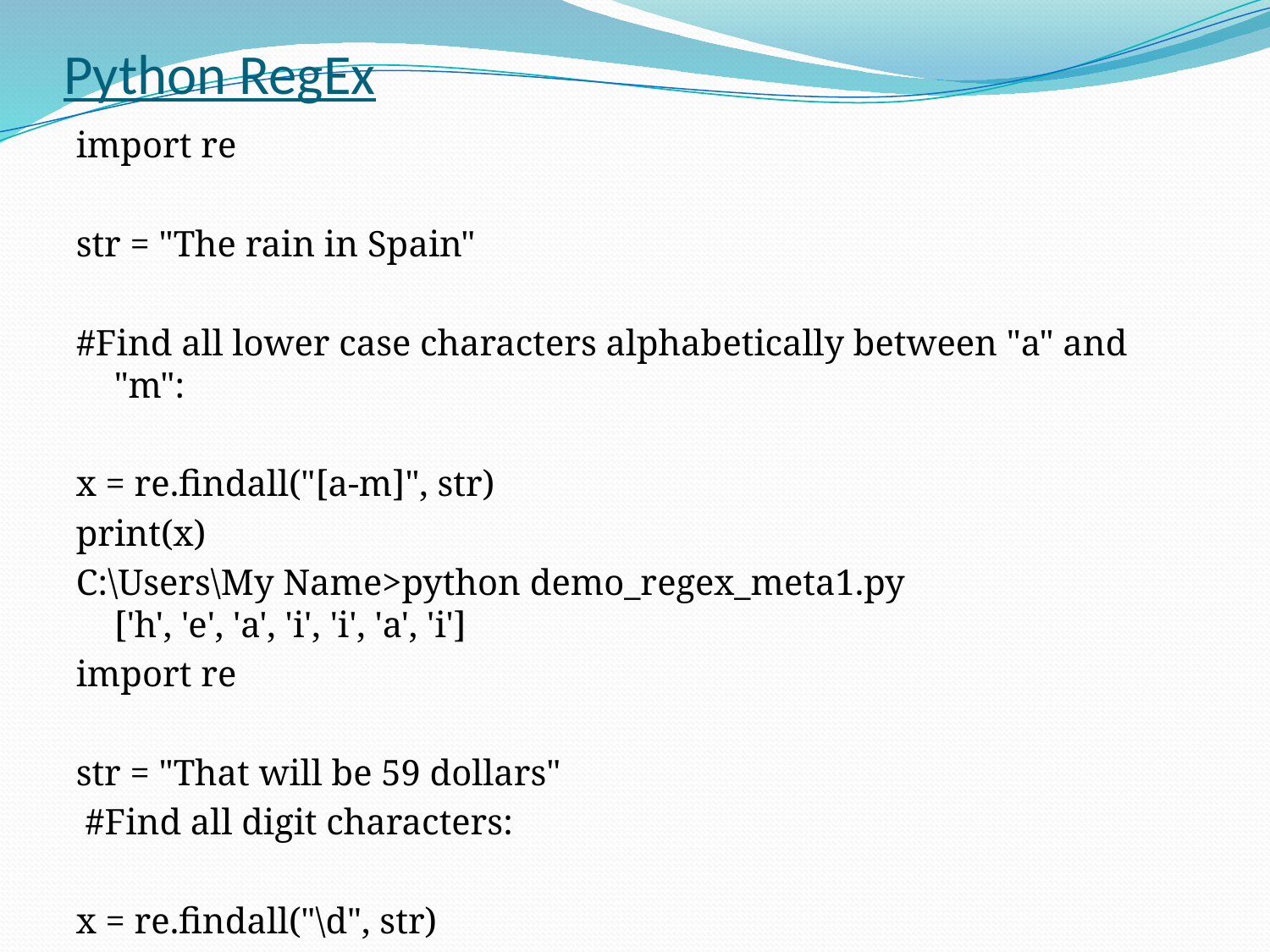

# Python RegEx
import re

str = "The rain in Spain"

#Find all lower case characters alphabetically between "a" and "m":

x = re.findall("[a-m]", str)
print(x)
C:\Users\My Name>python demo_regex_meta1.py
['h', 'e', 'a', 'i', 'i', 'a', 'i']
import re

str = "That will be 59 dollars"
 #Find all digit characters:

x = re.findall("\d", str)